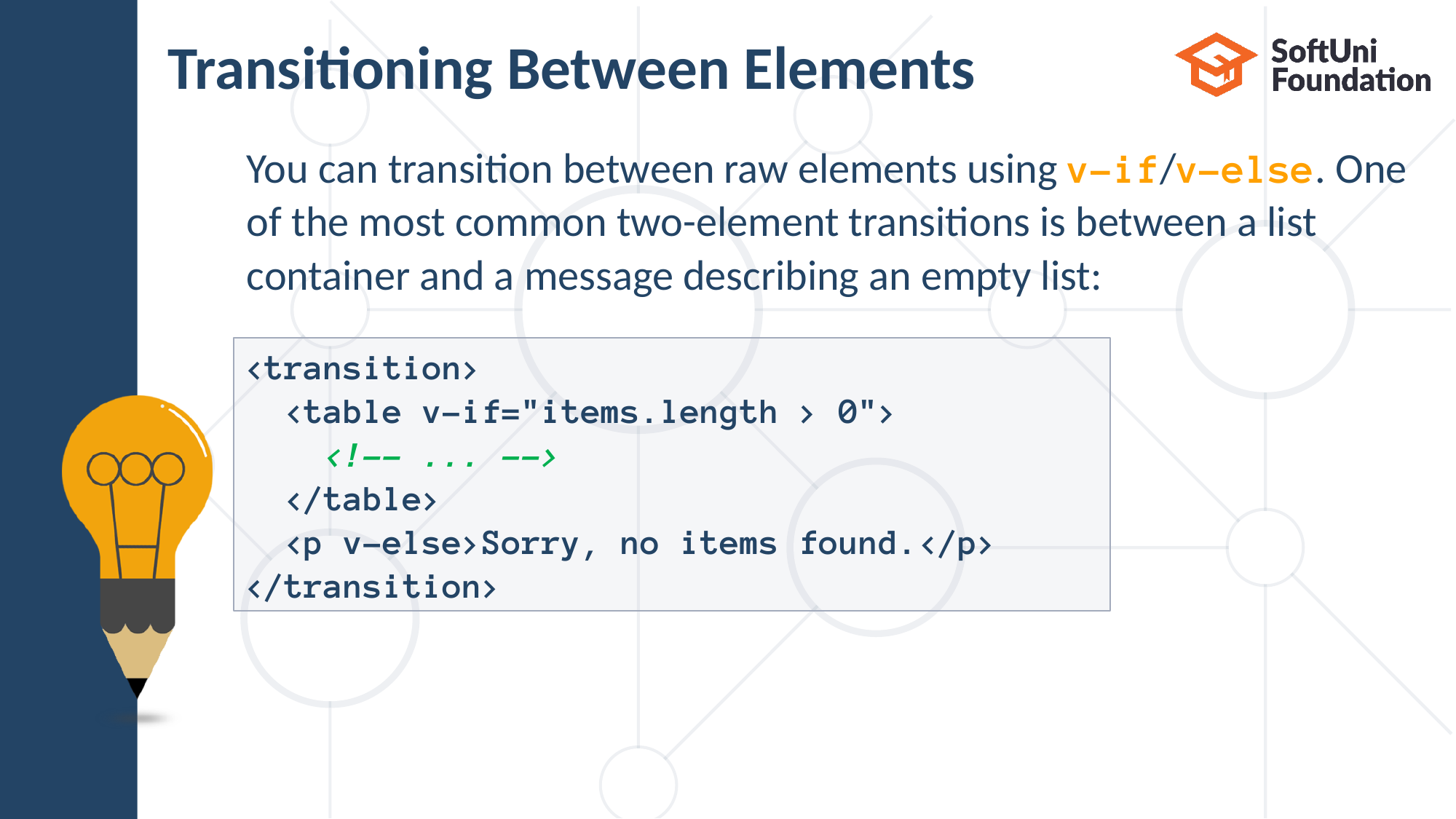

# Transitioning Between Elements
You can transition between raw elements using v-if/v-else. One of the most common two-element transitions is between a list
container and a message describing an empty list:
<transition>
  <table v-if="items.length > 0">
    <!-- ... -->
  </table>
  <p v-else>Sorry, no items found.</p>
</transition>